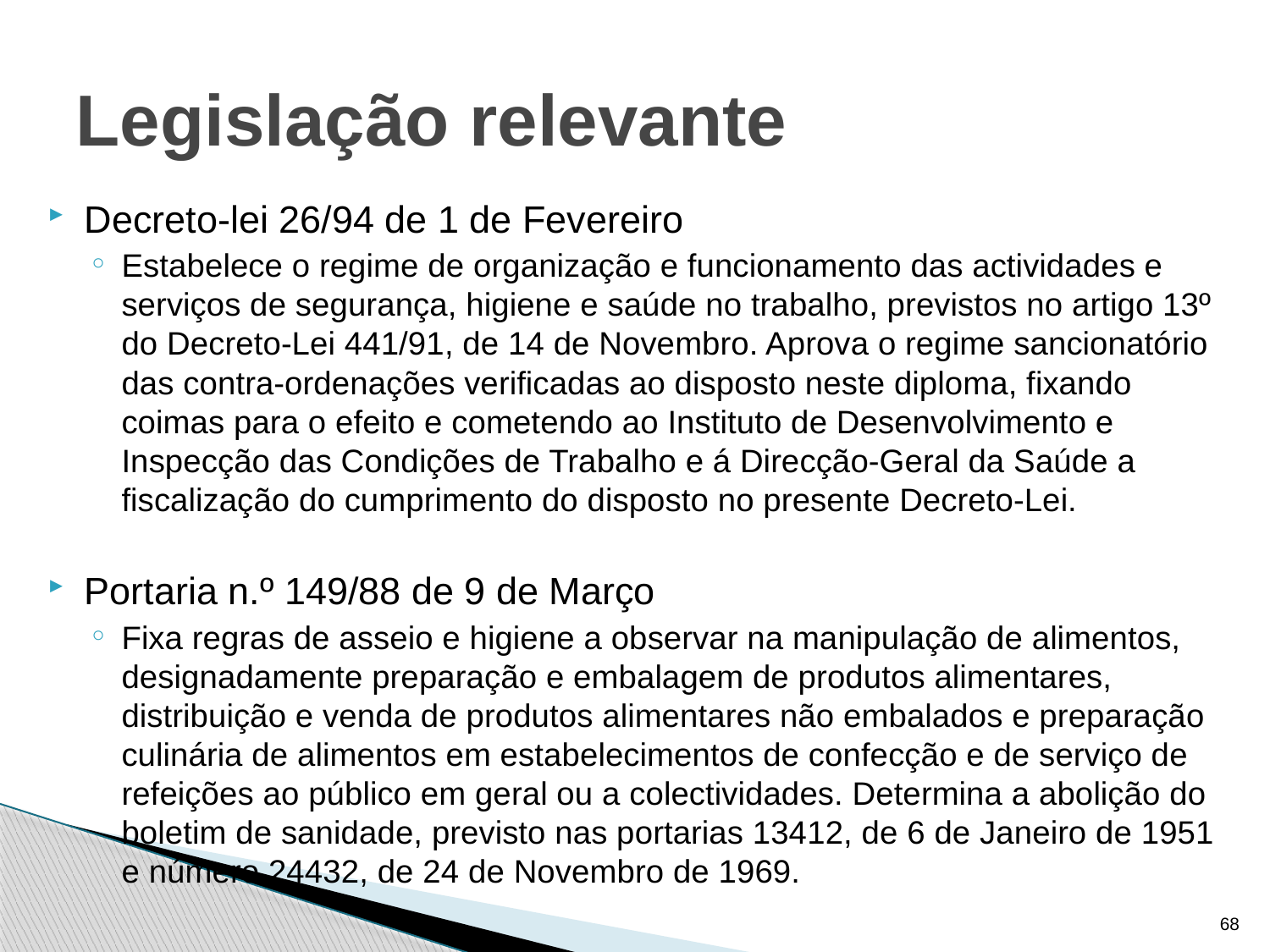

# Legislação relevante
Decreto-lei 26/94 de 1 de Fevereiro
Estabelece o regime de organização e funcionamento das actividades e serviços de segurança, higiene e saúde no trabalho, previstos no artigo 13º do Decreto-Lei 441/91, de 14 de Novembro. Aprova o regime sancionatório das contra-ordenações verificadas ao disposto neste diploma, fixando coimas para o efeito e cometendo ao Instituto de Desenvolvimento e Inspecção das Condições de Trabalho e á Direcção-Geral da Saúde a fiscalização do cumprimento do disposto no presente Decreto-Lei.

Portaria n.º 149/88 de 9 de Março
Fixa regras de asseio e higiene a observar na manipulação de alimentos, designadamente preparação e embalagem de produtos alimentares, distribuição e venda de produtos alimentares não embalados e preparação culinária de alimentos em estabelecimentos de confecção e de serviço de refeições ao público em geral ou a colectividades. Determina a abolição do boletim de sanidade, previsto nas portarias 13412, de 6 de Janeiro de 1951 e número 24432, de 24 de Novembro de 1969.
68